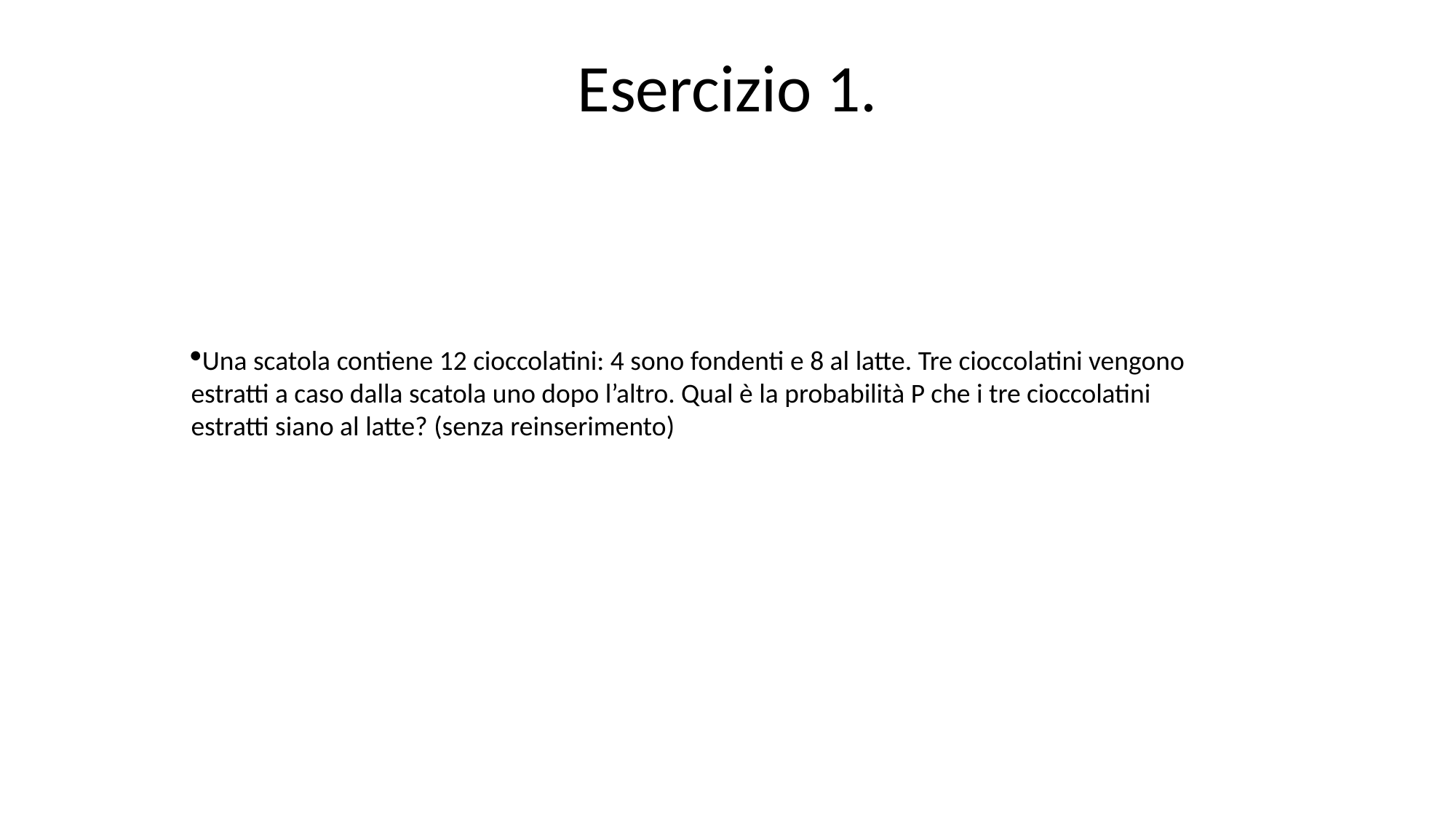

# Esercizio 1.
Una scatola contiene 12 cioccolatini: 4 sono fondenti e 8 al latte. Tre cioccolatini vengono estratti a caso dalla scatola uno dopo l’altro. Qual è la probabilità P che i tre cioccolatini estratti siano al latte? (senza reinserimento)